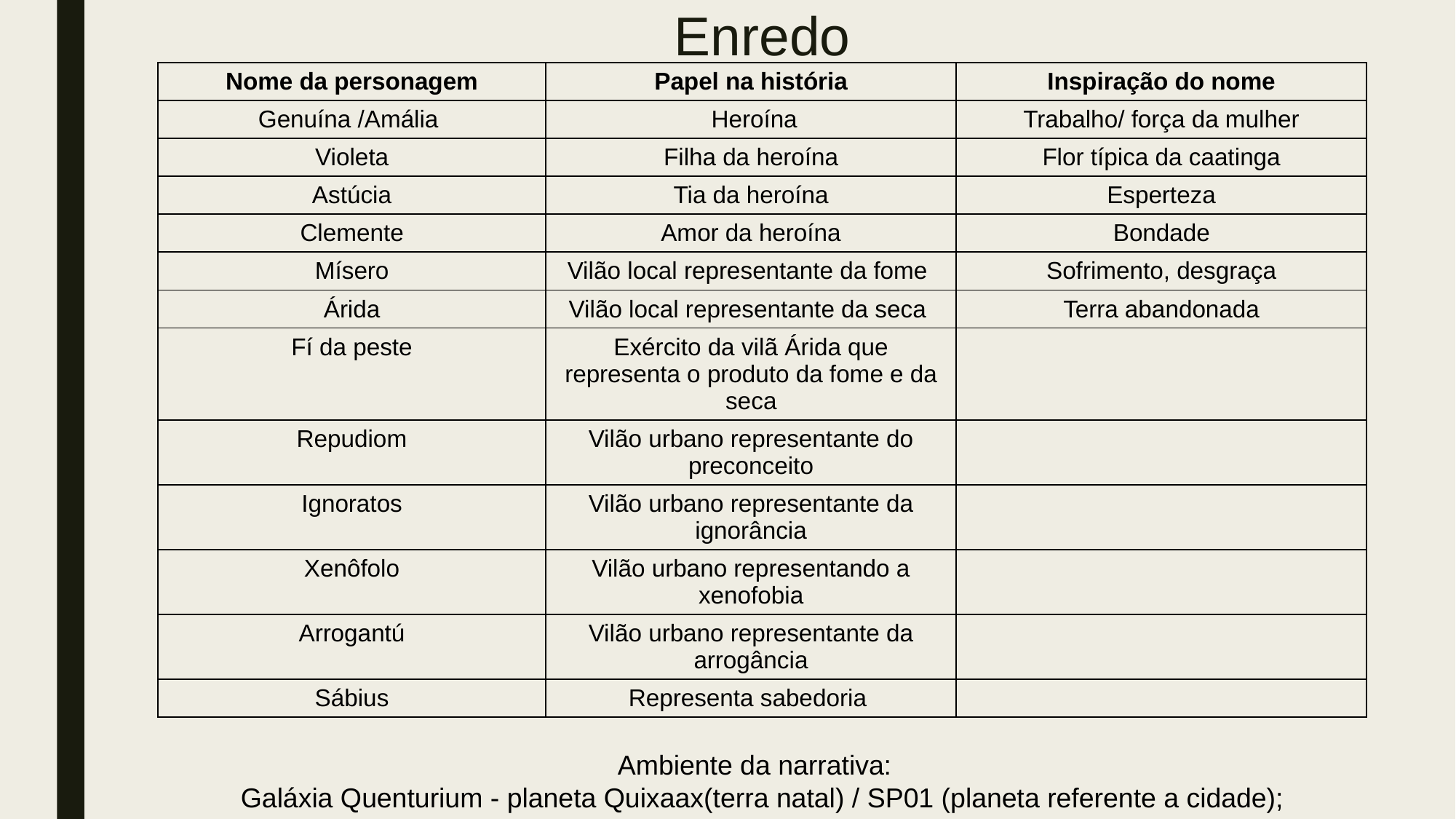

# Enredo
| Nome da personagem | Papel na história | Inspiração do nome |
| --- | --- | --- |
| Genuína /Amália | Heroína | Trabalho/ força da mulher |
| Violeta | Filha da heroína | Flor típica da caatinga |
| Astúcia | Tia da heroína | Esperteza |
| Clemente | Amor da heroína | Bondade |
| Mísero | Vilão local representante da fome | Sofrimento, desgraça |
| Árida | Vilão local representante da seca | Terra abandonada |
| Fí da peste | Exército da vilã Árida que representa o produto da fome e da seca |  |
| Repudiom | Vilão urbano representante do preconceito |  |
| Ignoratos | Vilão urbano representante da ignorância |  |
| Xenôfolo | Vilão urbano representando a xenofobia |  |
| Arrogantú | Vilão urbano representante da arrogância |  |
| Sábius | Representa sabedoria |  |
Ambiente da narrativa:
Galáxia Quenturium - planeta Quixaax(terra natal) / SP01 (planeta referente a cidade);